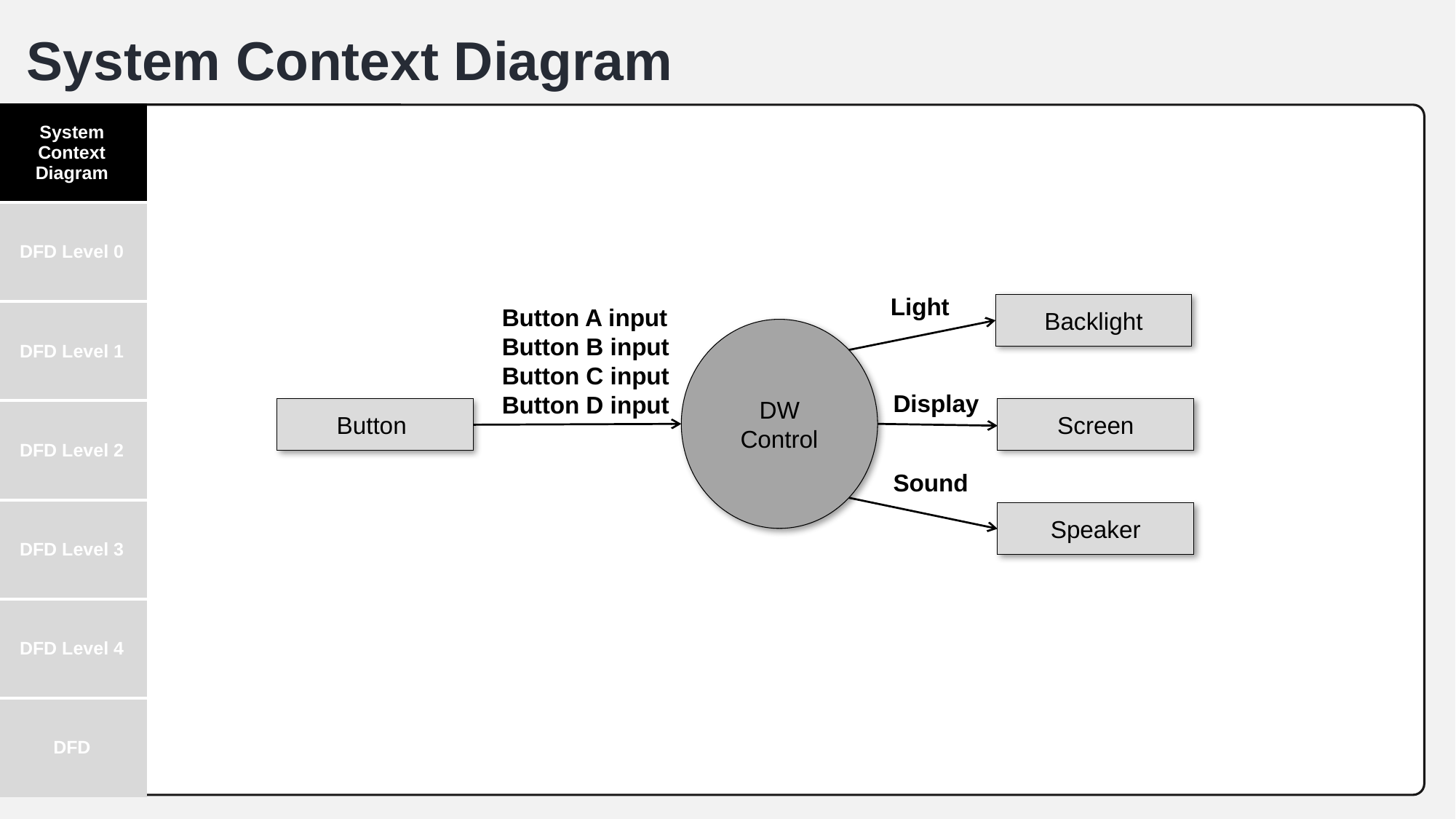

System Context Diagram
| System Context Diagram |
| --- |
| DFD Level 0 |
| DFD Level 1 |
| DFD Level 2 |
| DFD Level 3 |
| DFD Level 4 |
| DFD |

Light
Backlight
Button A input
Button B input
Button C input
Button D input
DW
Control
Display
Screen
Button
Sound
Speaker